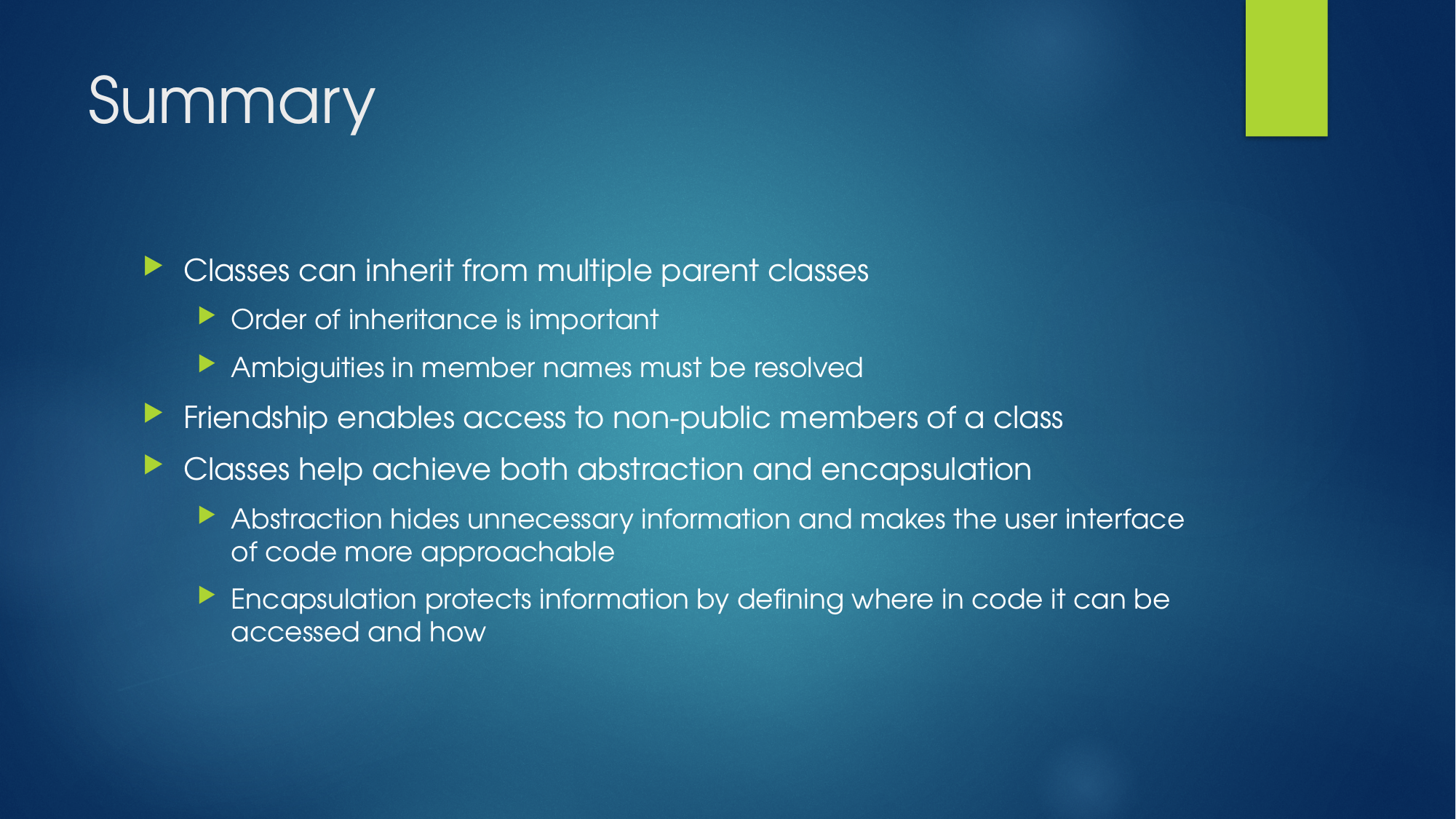

# Summary
Classes can inherit from multiple parent classes
Order of inheritance is important
Ambiguities in member names must be resolved
Friendship enables access to non-public members of a class
Classes help achieve both abstraction and encapsulation
Abstraction hides unnecessary information and makes the user interface of code more approachable
Encapsulation protects information by defining where in code it can be accessed and how